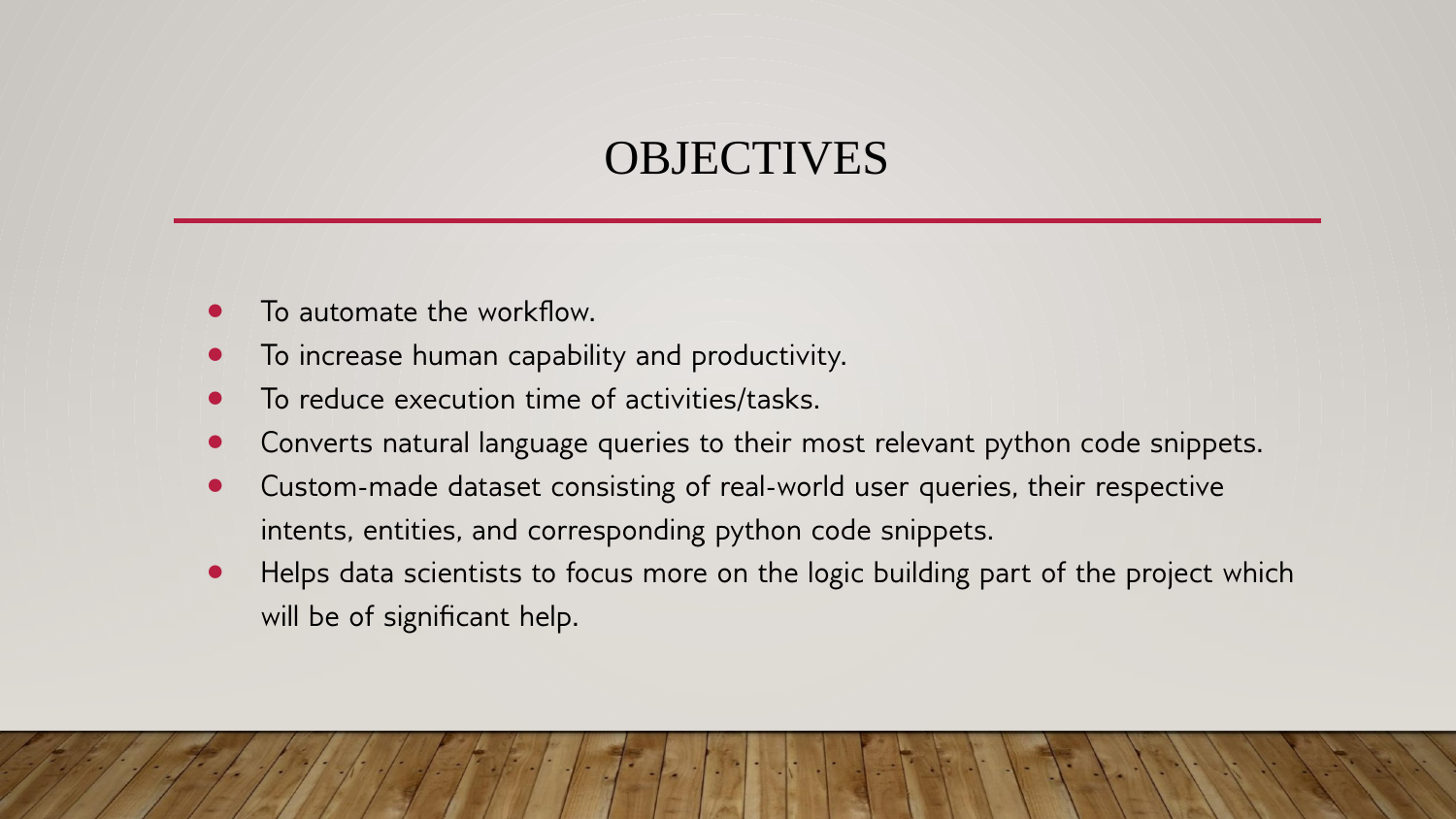

# OBJECTIVES

To automate the workflow.
To increase human capability and productivity.
To reduce execution time of activities/tasks.
Converts natural language queries to their most relevant python code snippets.
Custom-made dataset consisting of real-world user queries, their respective intents, entities, and corresponding python code snippets.
Helps data scientists to focus more on the logic building part of the project which will be of significant help.